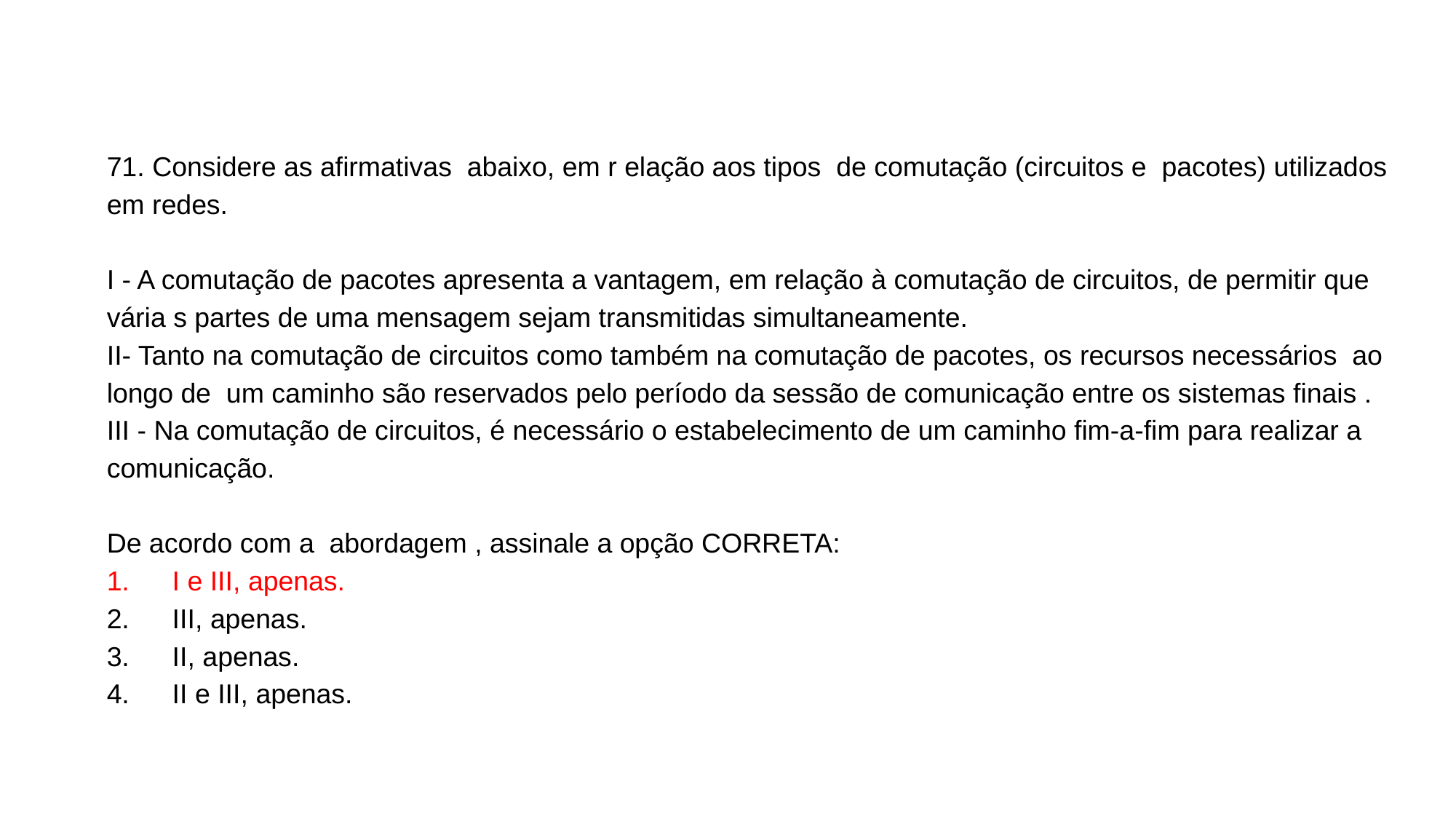

71. Considere as afirmativas  abaixo, em r elação aos tipos  de comutação (circuitos e  pacotes) utilizados em redes.

I - A comutação de pacotes apresenta a vantagem, em relação à comutação de circuitos, de permitir que vária s partes de uma mensagem sejam transmitidas simultaneamente.
II- Tanto na comutação de circuitos como também na comutação de pacotes, os recursos necessários  ao longo de  um caminho são reservados pelo período da sessão de comunicação entre os sistemas finais .
III - Na comutação de circuitos, é necessário o estabelecimento de um caminho fim-a-fim para realizar a comunicação.

De acordo com a  abordagem , assinale a opção CORRETA:
1. I e III, apenas.
2. III, apenas.
3. II, apenas.
4. II e III, apenas.